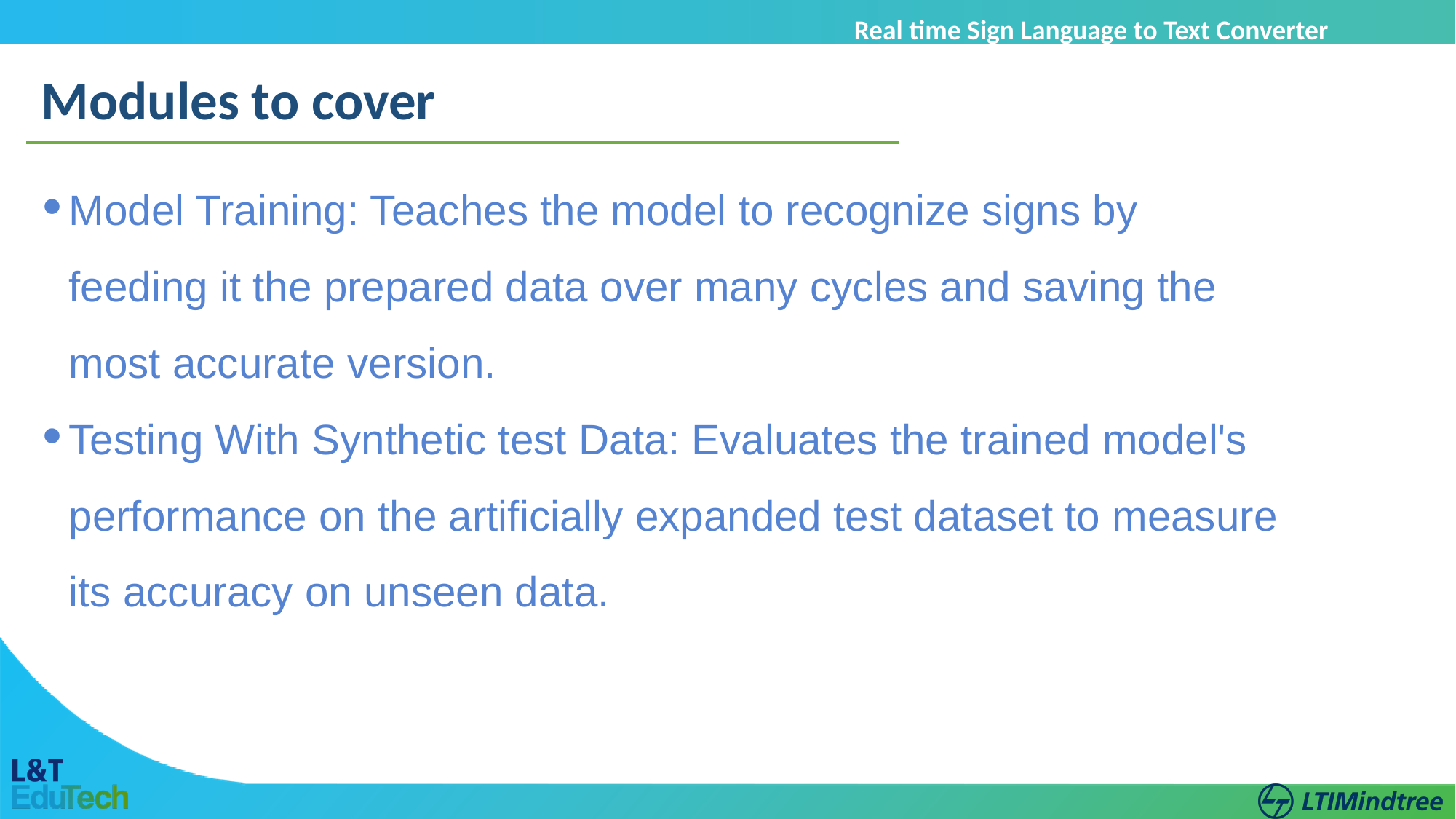

Real time Sign Language to Text Converter
using contextualization
Modules to cover
Model Training: Teaches the model to recognize signs by feeding it the prepared data over many cycles and saving the most accurate version.
Testing With Synthetic test Data: Evaluates the trained model's performance on the artificially expanded test dataset to measure its accuracy on unseen data.